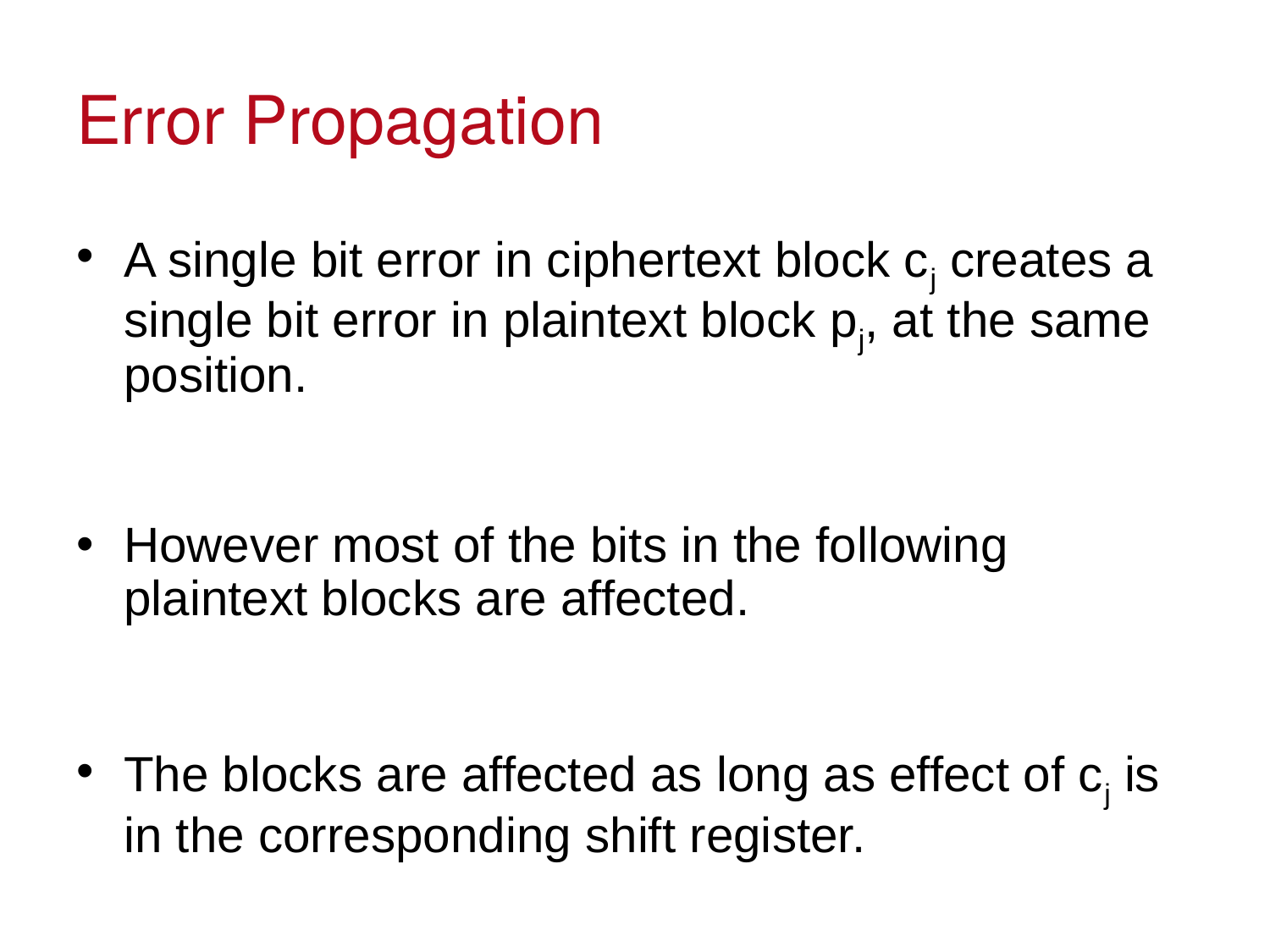

# Error Propagation
A single bit error in ciphertext block cj creates a single bit error in plaintext block pj, at the same position.

However most of the bits in the following plaintext blocks are affected.

The blocks are affected as long as effect of cj is in the corresponding shift register.